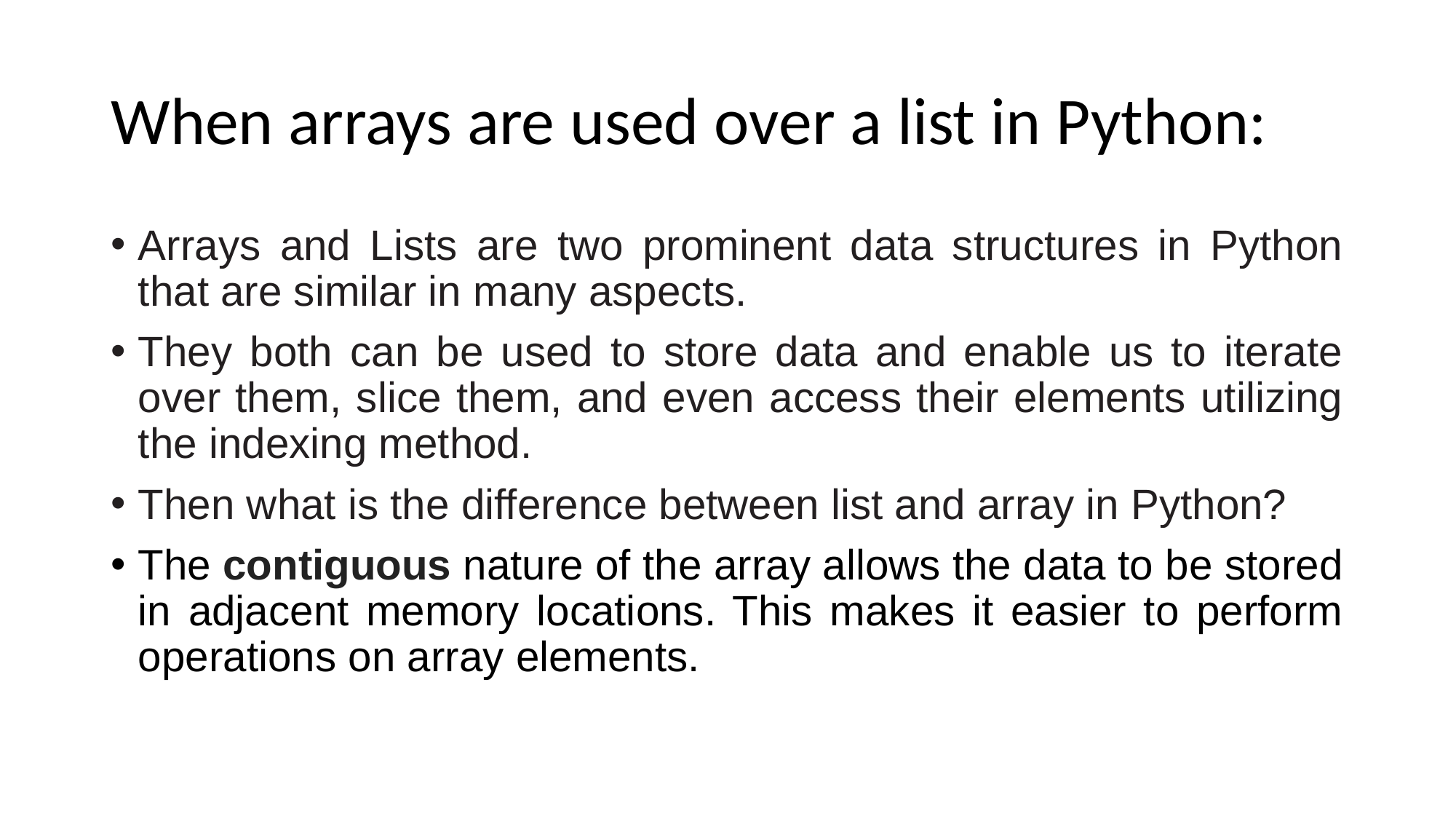

# When arrays are used over a list in Python:
Arrays and Lists are two prominent data structures in Python that are similar in many aspects.
They both can be used to store data and enable us to iterate over them, slice them, and even access their elements utilizing the indexing method.
Then what is the difference between list and array in Python?
The contiguous nature of the array allows the data to be stored in adjacent memory locations. This makes it easier to perform operations on array elements.